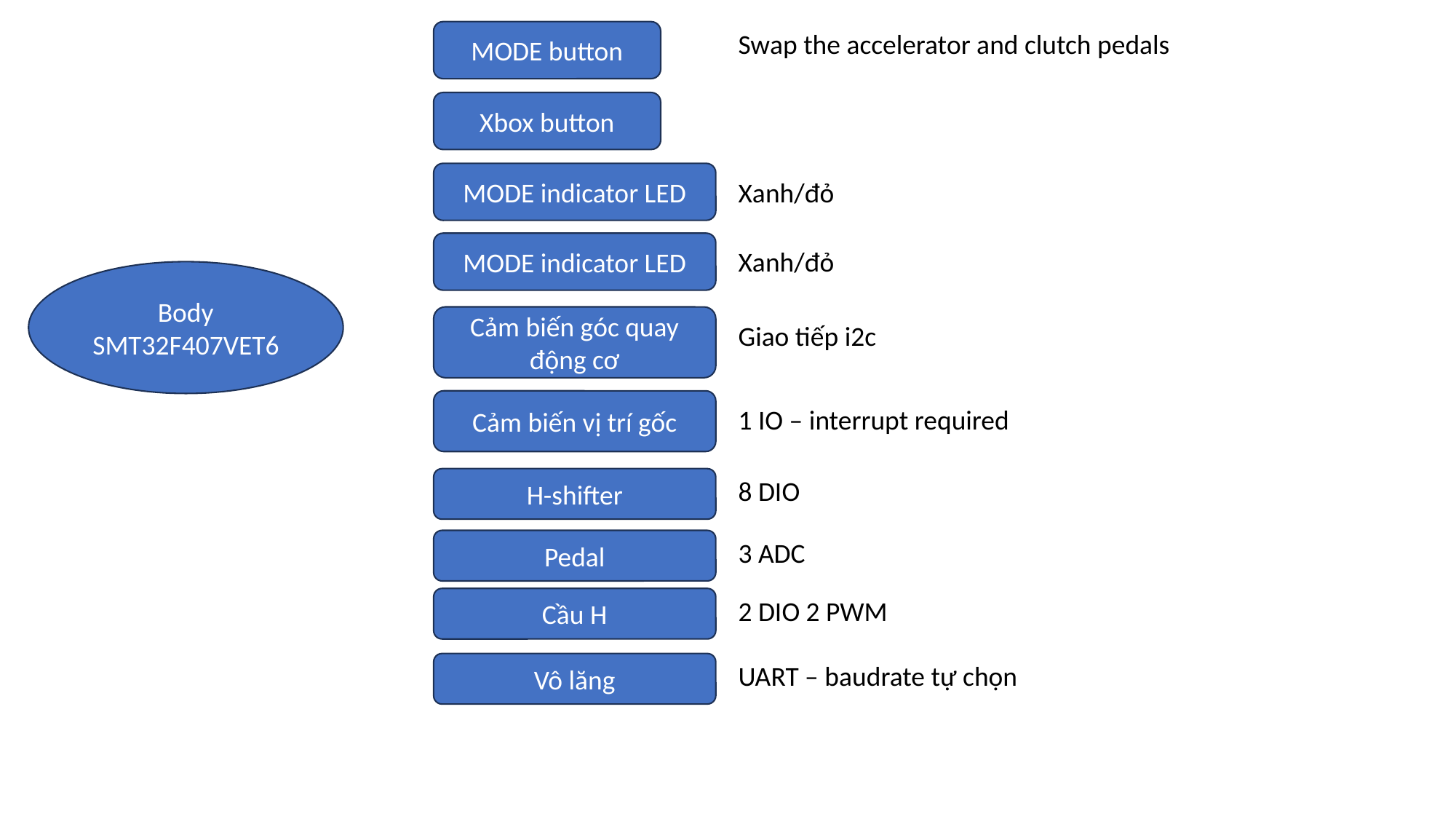

MODE button
Swap the accelerator and clutch pedals
Xbox button
MODE indicator LED
Xanh/đỏ
MODE indicator LED
Xanh/đỏ
Body
SMT32F407VET6
Cảm biến góc quay động cơ
Giao tiếp i2c
Cảm biến vị trí gốc
1 IO – interrupt required
H-shifter
8 DIO
Pedal
3 ADC
Cầu H
2 DIO 2 PWM
Vô lăng
UART – baudrate tự chọn